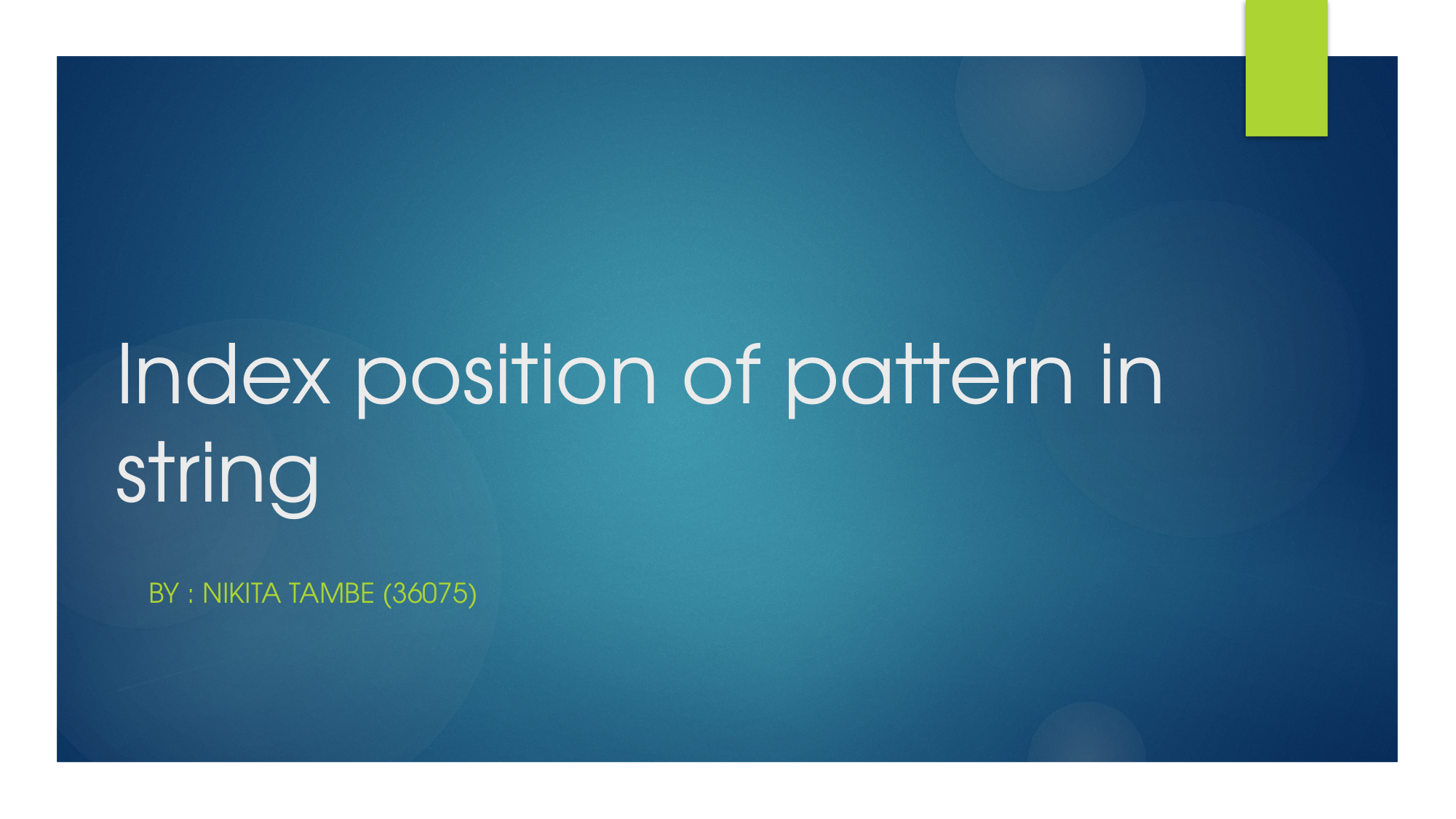

# Index position of pattern in string
By : Nikita Tambe (36075)